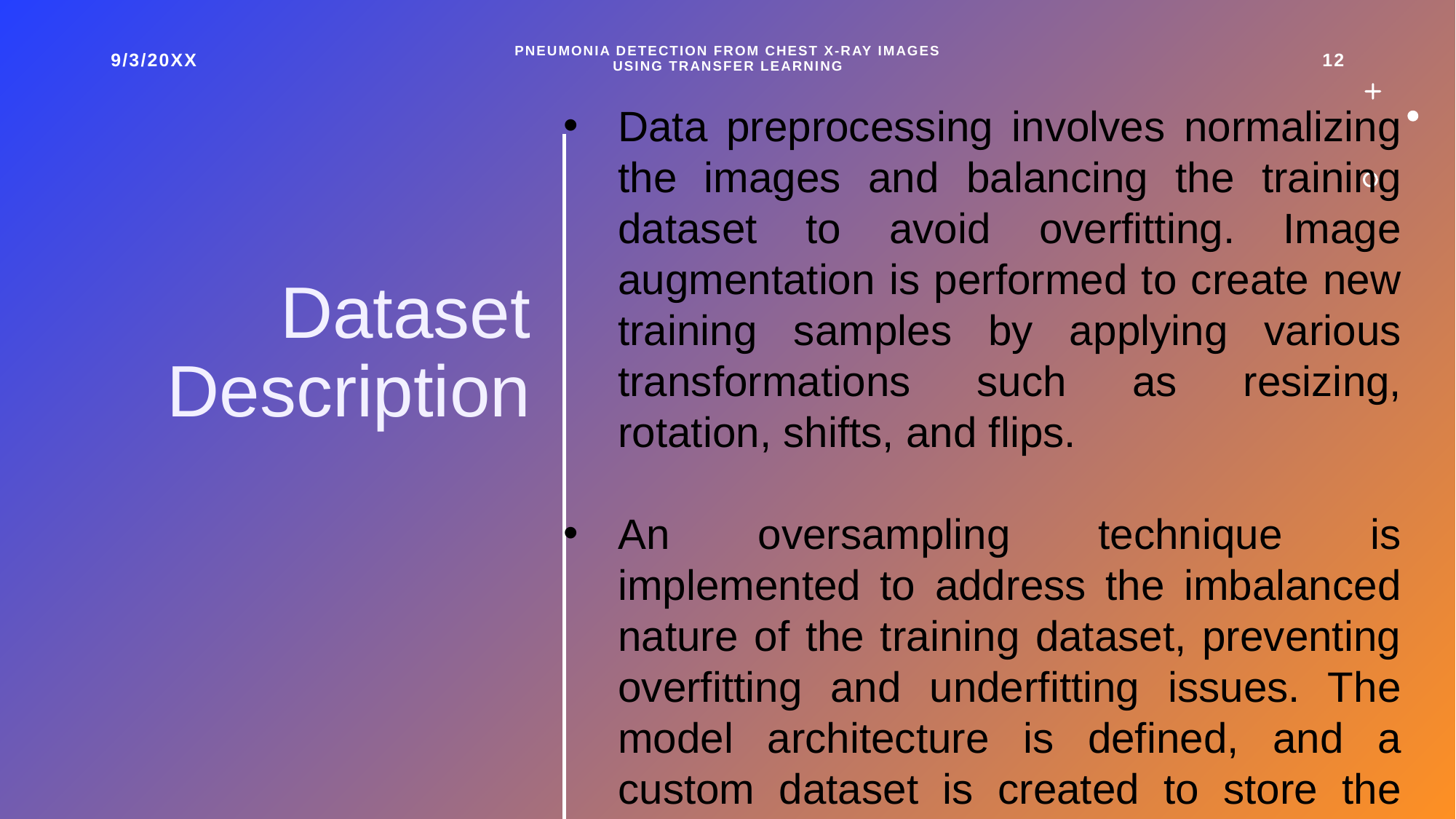

9/3/20XX
Pneumonia Detection from Chest X-ray Images using Transfer Learning
12
# Dataset Description

Data preprocessing involves normalizing the images and balancing the training dataset to avoid overfitting. Image augmentation is performed to create new training samples by applying various transformations such as resizing, rotation, shifts, and flips.

An oversampling technique is implemented to address the imbalanced nature of the training dataset, preventing overfitting and underfitting issues. The model architecture is defined, and a custom dataset is created to store the data frame and image transformations.